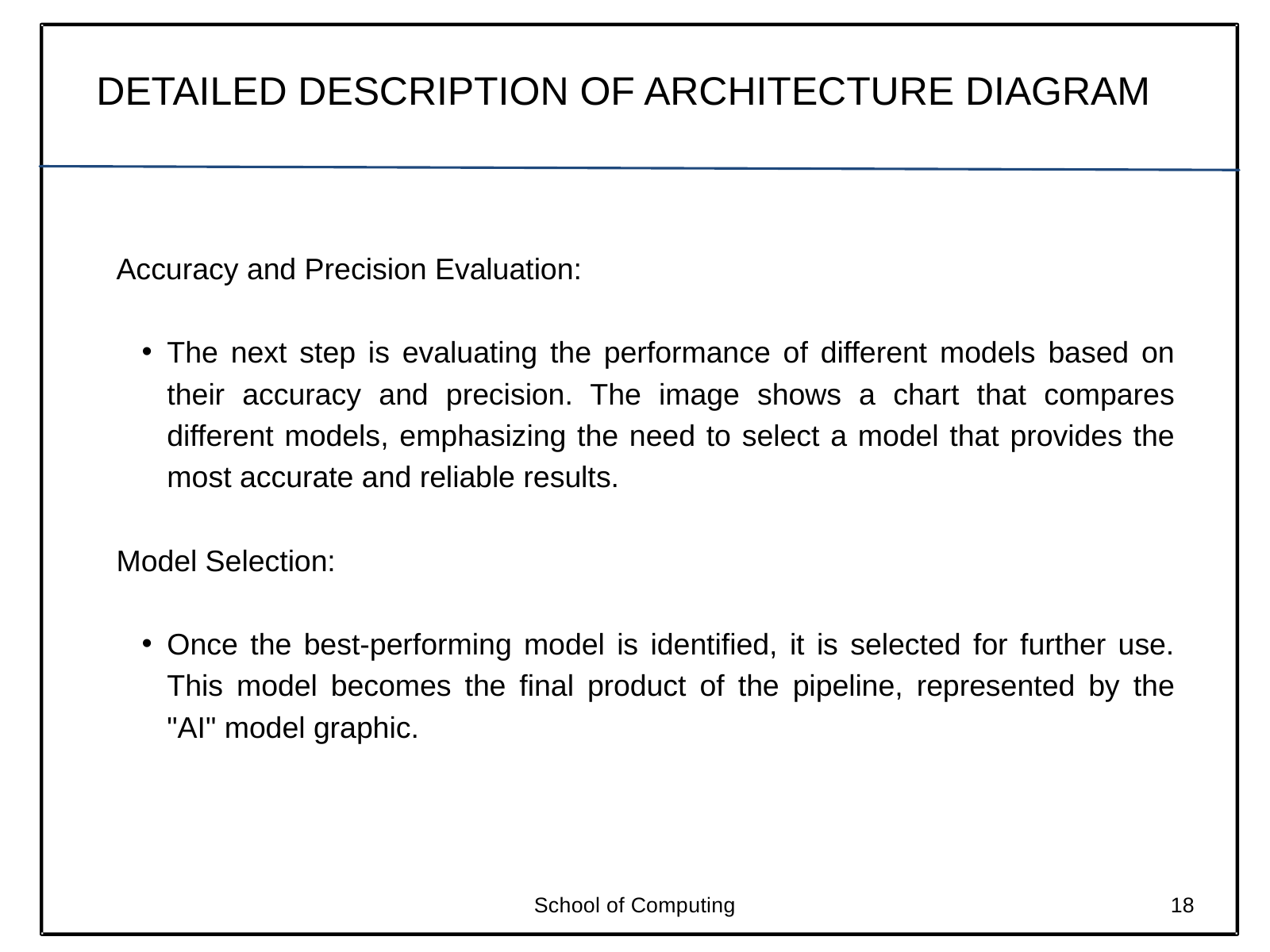

DETAILED DESCRIPTION OF ARCHITECTURE DIAGRAM

Accuracy and Precision Evaluation:

The next step is evaluating the performance of different models based on their accuracy and precision. The image shows a chart that compares different models, emphasizing the need to select a model that provides the most accurate and reliable results.

Model Selection:

Once the best-performing model is identified, it is selected for further use. This model becomes the final product of the pipeline, represented by the "AI" model graphic.

School of Computing
18